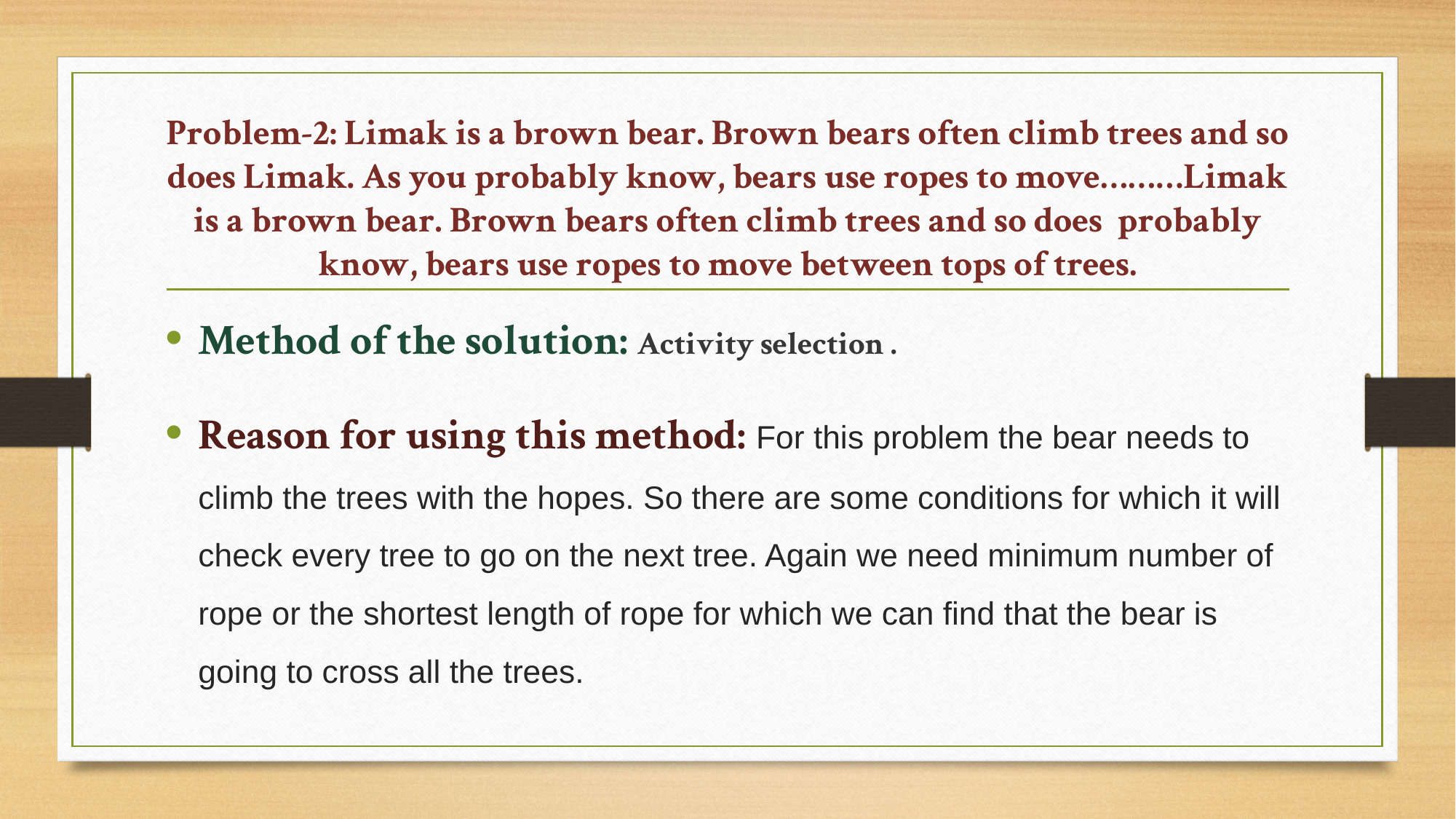

# Problem-2: Limak is a brown bear. Brown bears often climb trees and so does Limak. As you probably know, bears use ropes to move………Limak is a brown bear. Brown bears often climb trees and so does  probably know, bears use ropes to move between tops of trees.
Method of the solution: Activity selection .
Reason for using this method: For this problem the bear needs to climb the trees with the hopes. So there are some conditions for which it will check every tree to go on the next tree. Again we need minimum number of rope or the shortest length of rope for which we can find that the bear is going to cross all the trees.